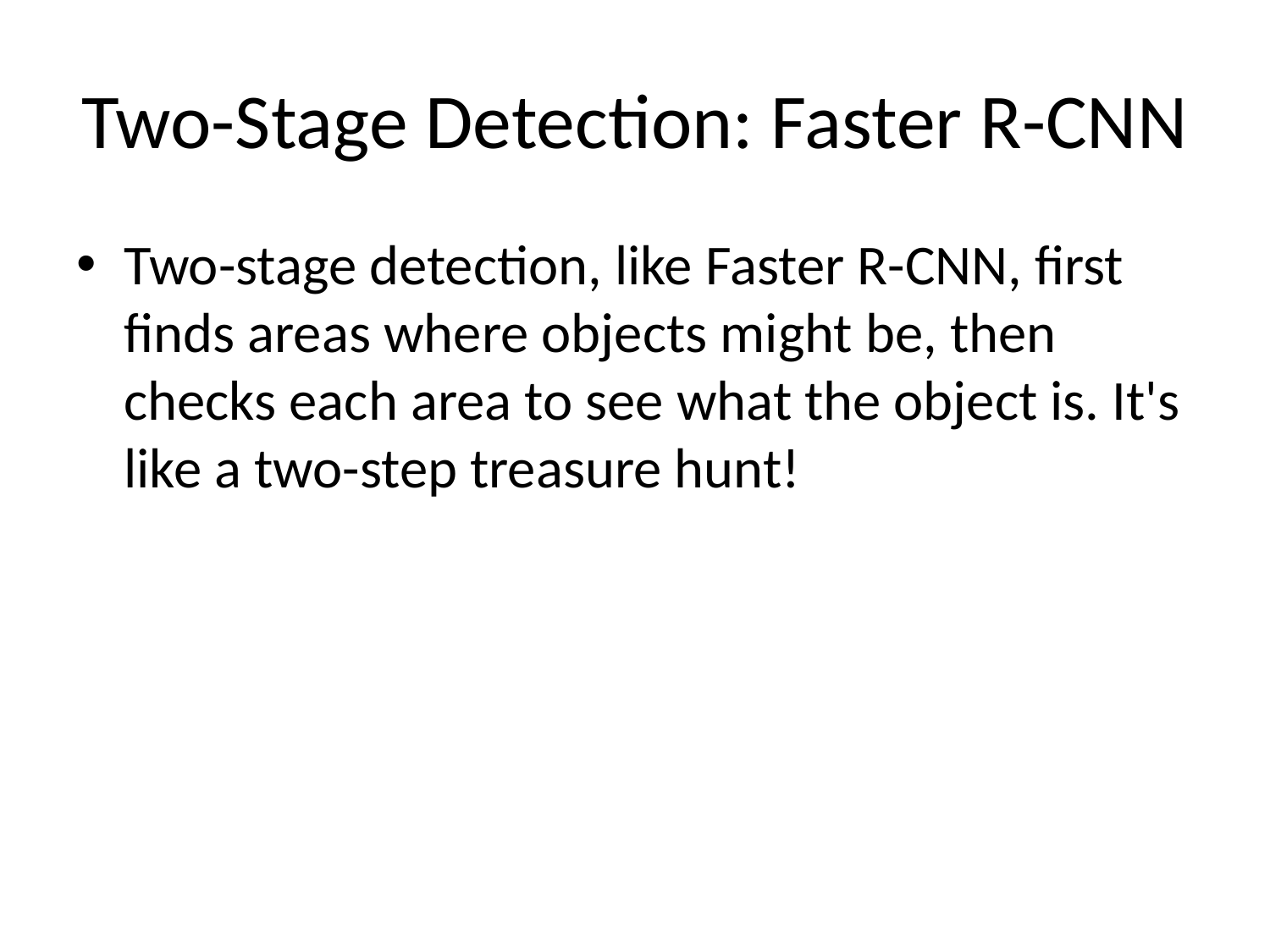

# Two-Stage Detection: Faster R-CNN
Two-stage detection, like Faster R-CNN, first finds areas where objects might be, then checks each area to see what the object is. It's like a two-step treasure hunt!